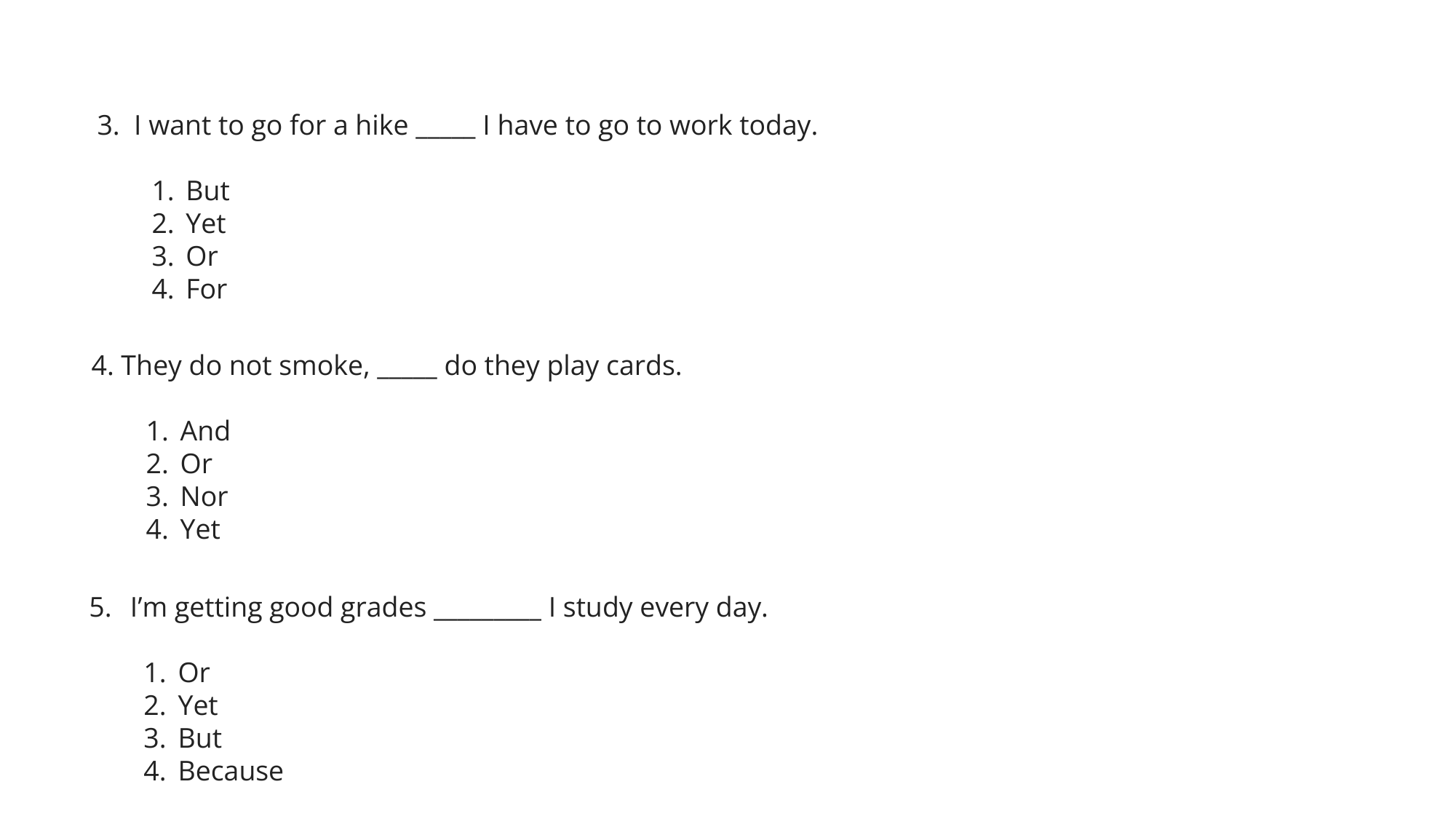

3.  I want to go for a hike _____ I have to go to work today.

But
Yet
Or
For
4. They do not smoke, _____ do they play cards.

And
Or
Nor
Yet
I’m getting good grades _________ I study every day.

Or
Yet
But
Because